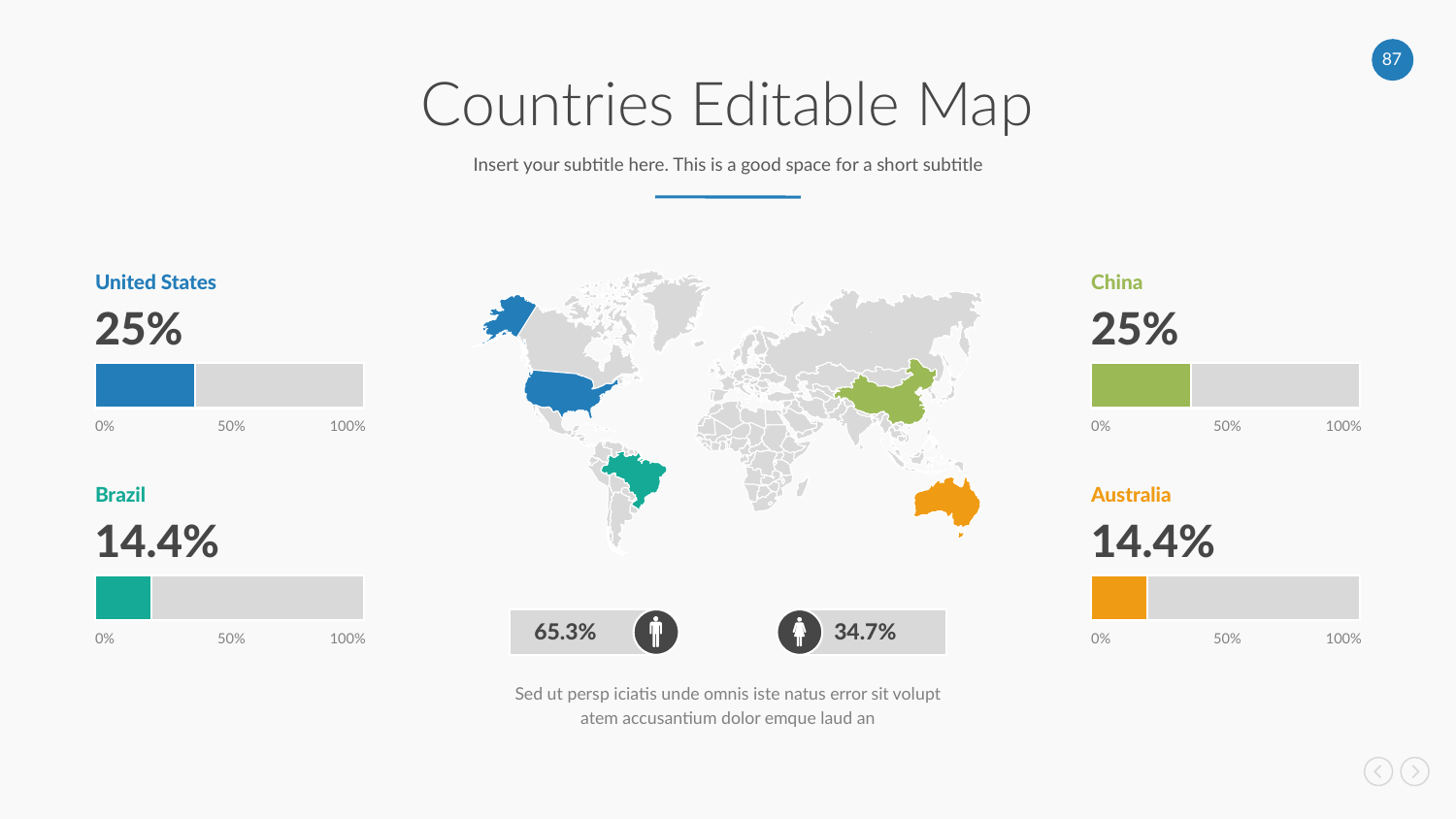

Countries Editable Map
Insert your subtitle here. This is a good space for a short subtitle
United States
25%

0%
50%
100%

China
25%

0%
50%
100%
Brazil
14.4%

0%
50%
100%
Australia
14.4%

0%
50%
100%

65.3%
34.7%
Sed ut persp iciatis unde omnis iste natus error sit volupt atem accusantium dolor emque laud an